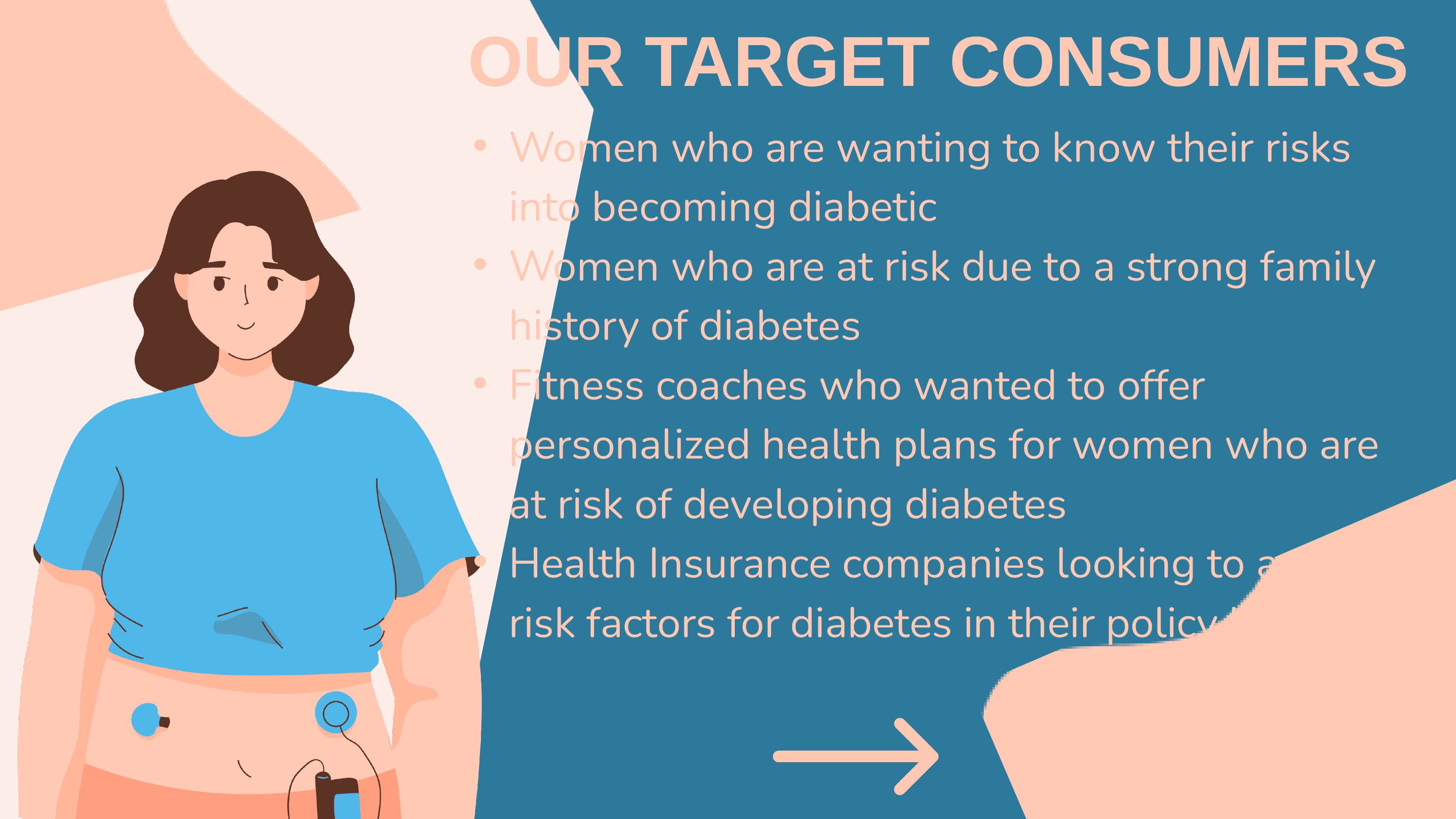

OUR TARGET CONSUMERS
Women who are wanting to know their risks into becoming diabetic
Women who are at risk due to a strong family history of diabetes
Fitness coaches who wanted to offer personalized health plans for women who are at risk of developing diabetes
Health Insurance companies looking to assess risk factors for diabetes in their policy holders